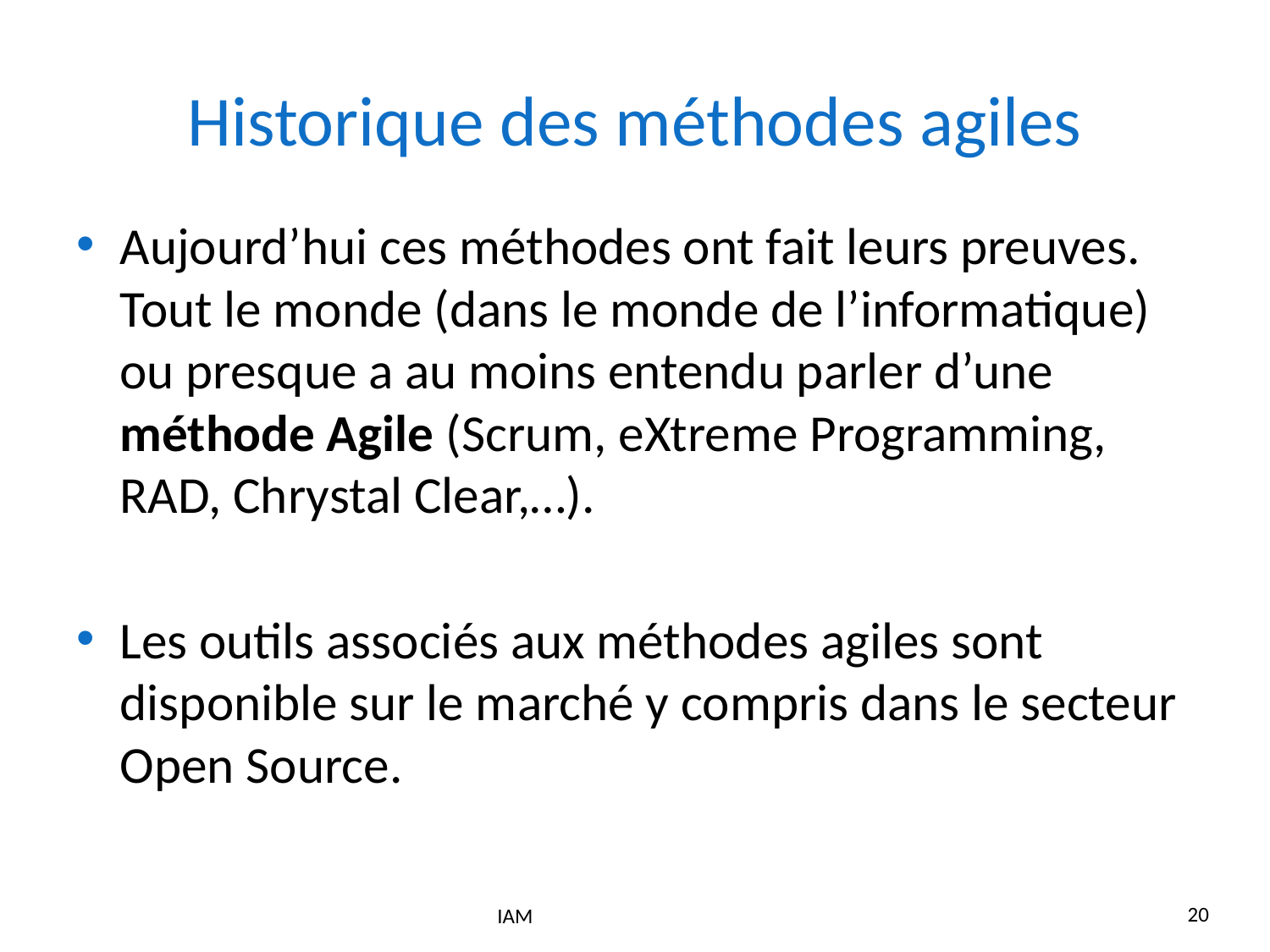

# Historique des méthodes agiles
Aujourd’hui ces méthodes ont fait leurs preuves. Tout le monde (dans le monde de l’informatique) ou presque a au moins entendu parler d’une méthode Agile (Scrum, eXtreme Programming, RAD, Chrystal Clear,…).

Les outils associés aux méthodes agiles sont disponible sur le marché y compris dans le secteur Open Source.